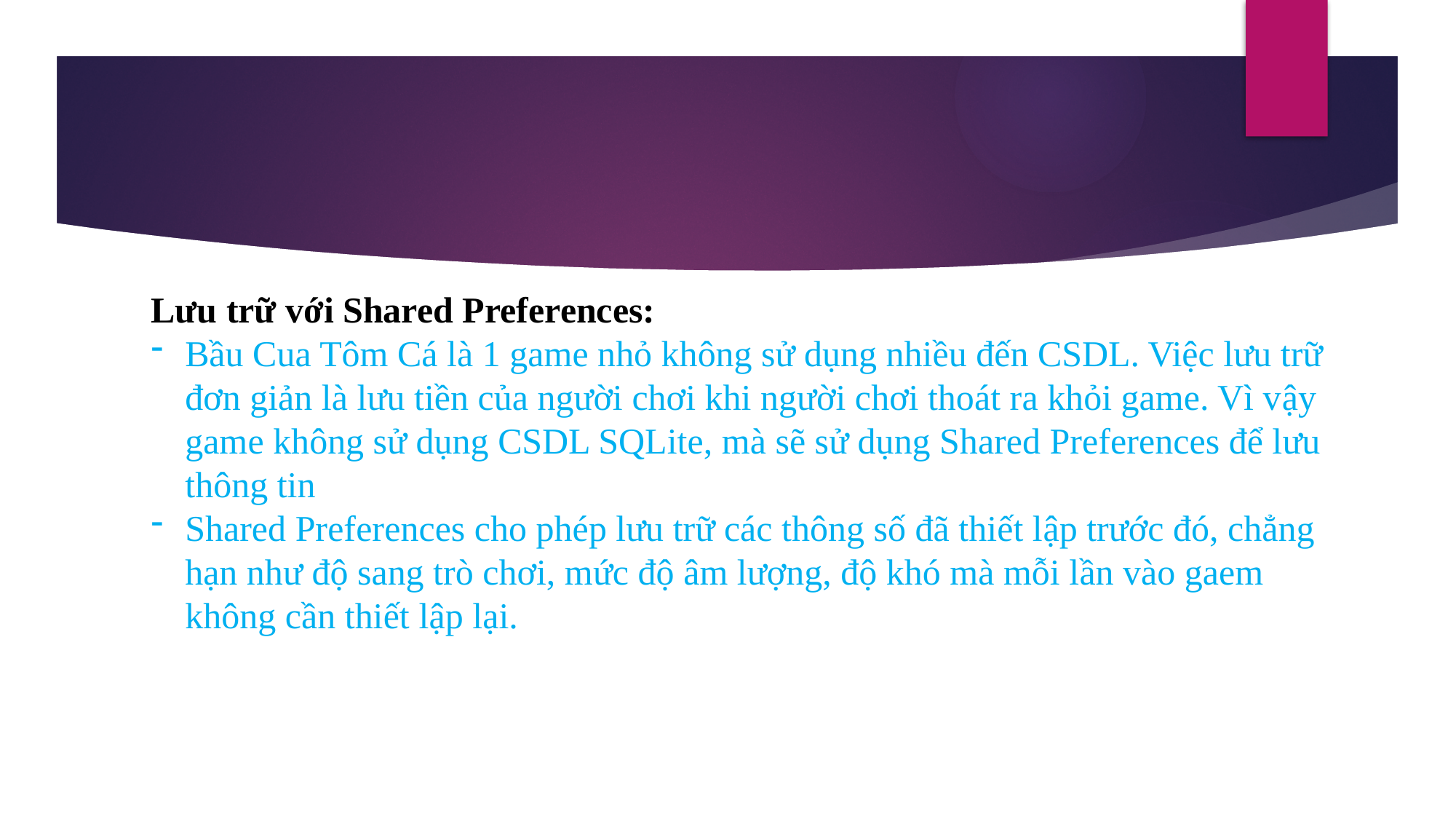

Lưu trữ với Shared Preferences:
Bầu Cua Tôm Cá là 1 game nhỏ không sử dụng nhiều đến CSDL. Việc lưu trữ đơn giản là lưu tiền của người chơi khi người chơi thoát ra khỏi game. Vì vậy game không sử dụng CSDL SQLite, mà sẽ sử dụng Shared Preferences để lưu thông tin
Shared Preferences cho phép lưu trữ các thông số đã thiết lập trước đó, chẳng hạn như độ sang trò chơi, mức độ âm lượng, độ khó mà mỗi lần vào gaem không cần thiết lập lại.